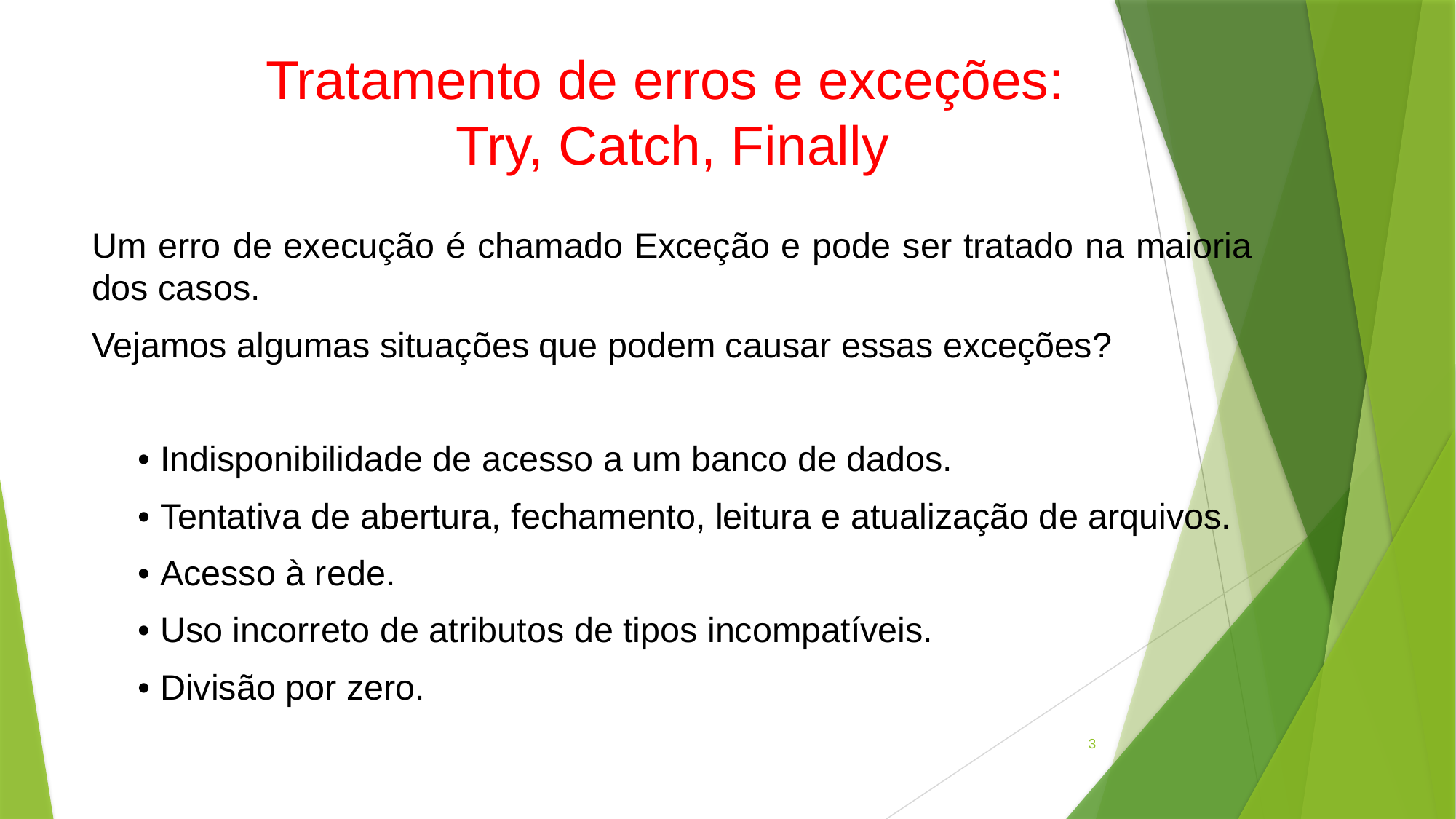

# Tratamento de erros e exceções: Try, Catch, Finally
Um erro de execução é chamado Exceção e pode ser tratado na maioria dos casos.
Vejamos algumas situações que podem causar essas exceções?

• Indisponibilidade de acesso a um banco de dados.
• Tentativa de abertura, fechamento, leitura e atualização de arquivos.
• Acesso à rede.
• Uso incorreto de atributos de tipos incompatíveis.
• Divisão por zero.
3